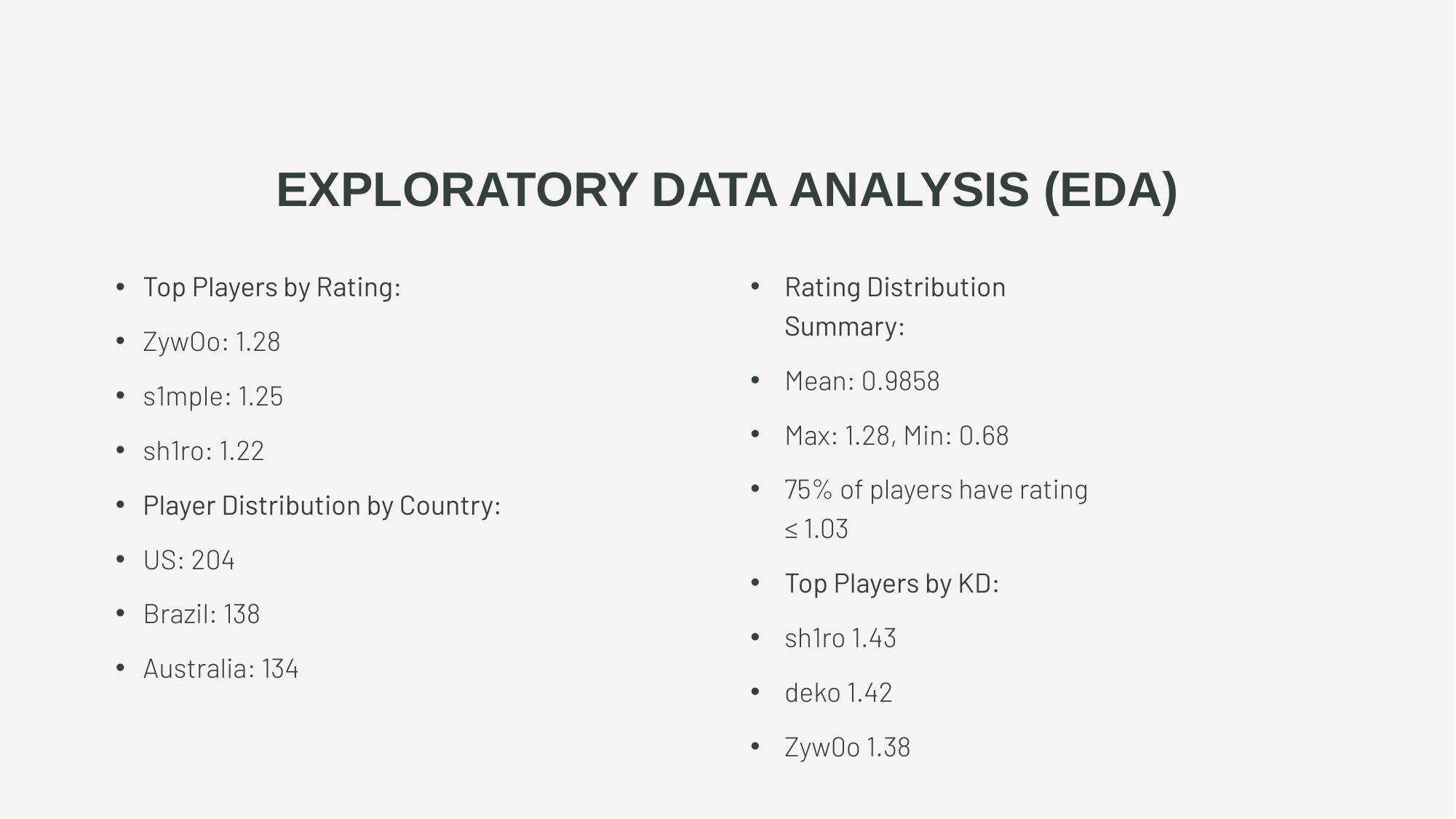

# EXPLORATORY DATA ANALYSIS (EDA)
Rating Distribution Summary:
Mean: 0.9858
Max: 1.28, Min: 0.68
75% of players have rating ≤ 1.03
Top Players by KD:
sh1ro 1.43
deko 1.42
Zyw0o 1.38

Top Players by Rating:
ZywOo: 1.28
s1mple: 1.25
sh1ro: 1.22
Player Distribution by Country:
US: 204
Brazil: 138
Australia: 134